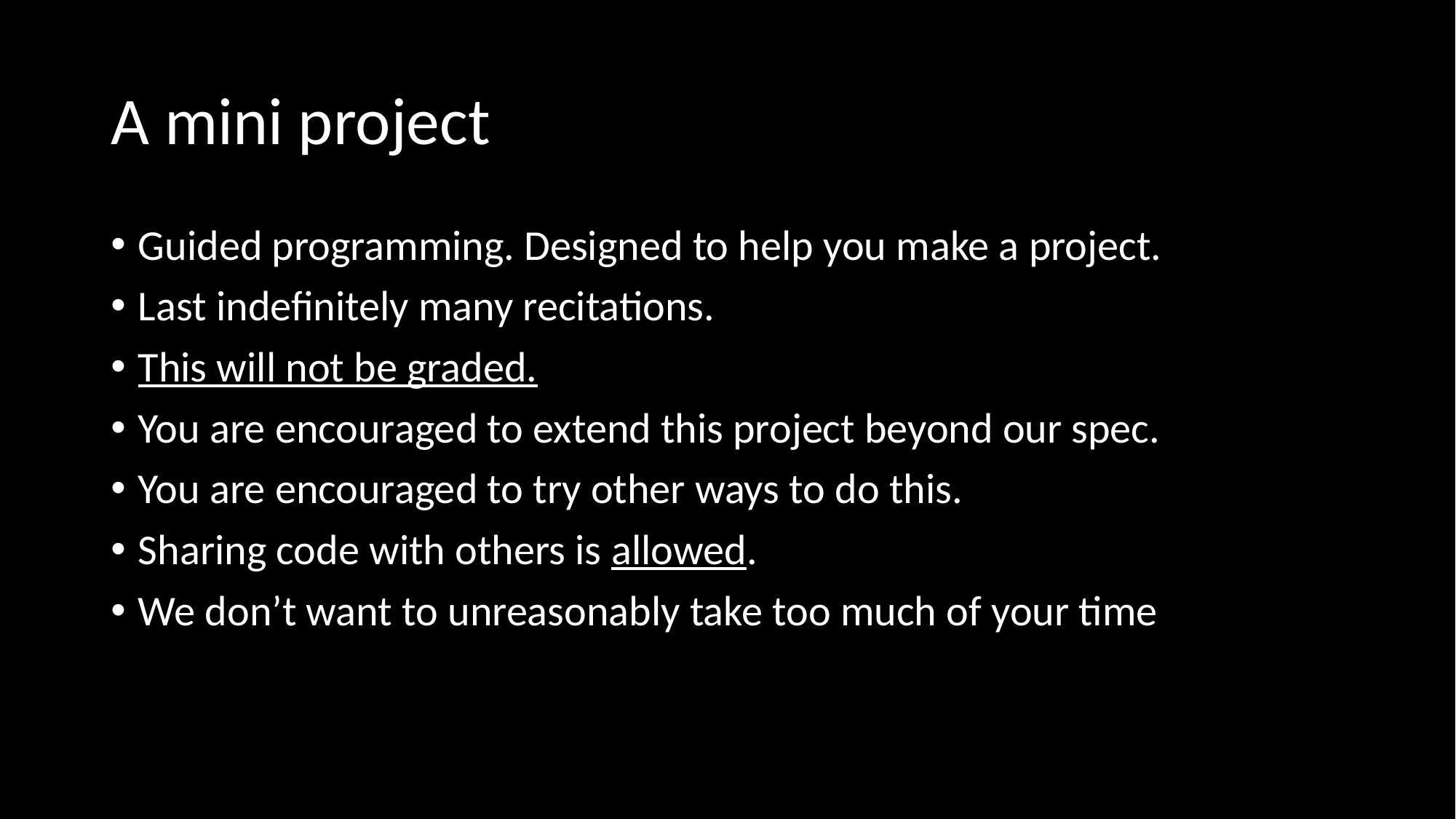

# A mini project
Guided programming. Designed to help you make a project.
Last indefinitely many recitations.
This will not be graded.
You are encouraged to extend this project beyond our spec.
You are encouraged to try other ways to do this.
Sharing code with others is allowed.
We don’t want to unreasonably take too much of your time